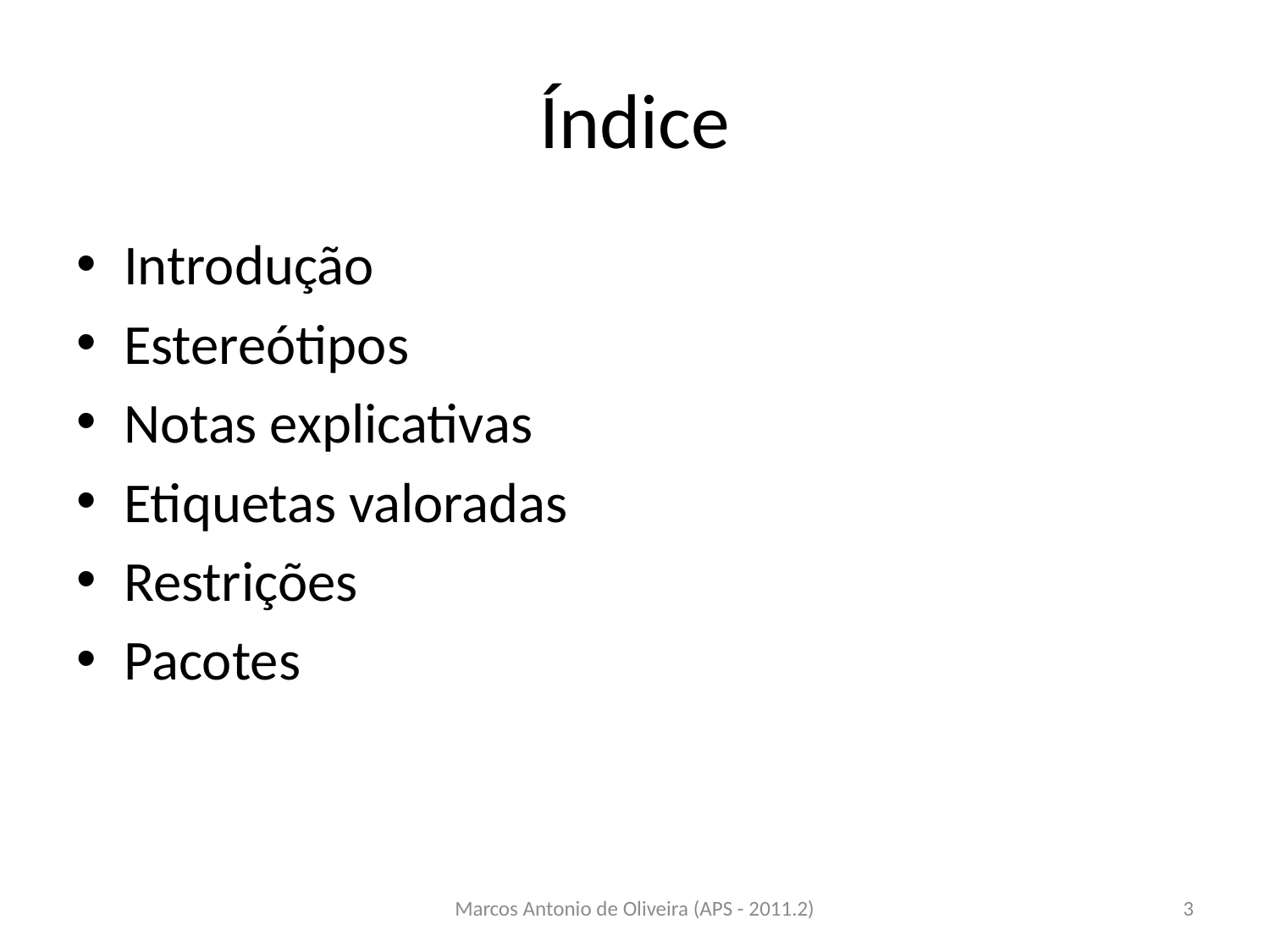

# Índice
Introdução
Estereótipos
Notas explicativas
Etiquetas valoradas
Restrições
Pacotes
Marcos Antonio de Oliveira (APS - 2011.2)
3